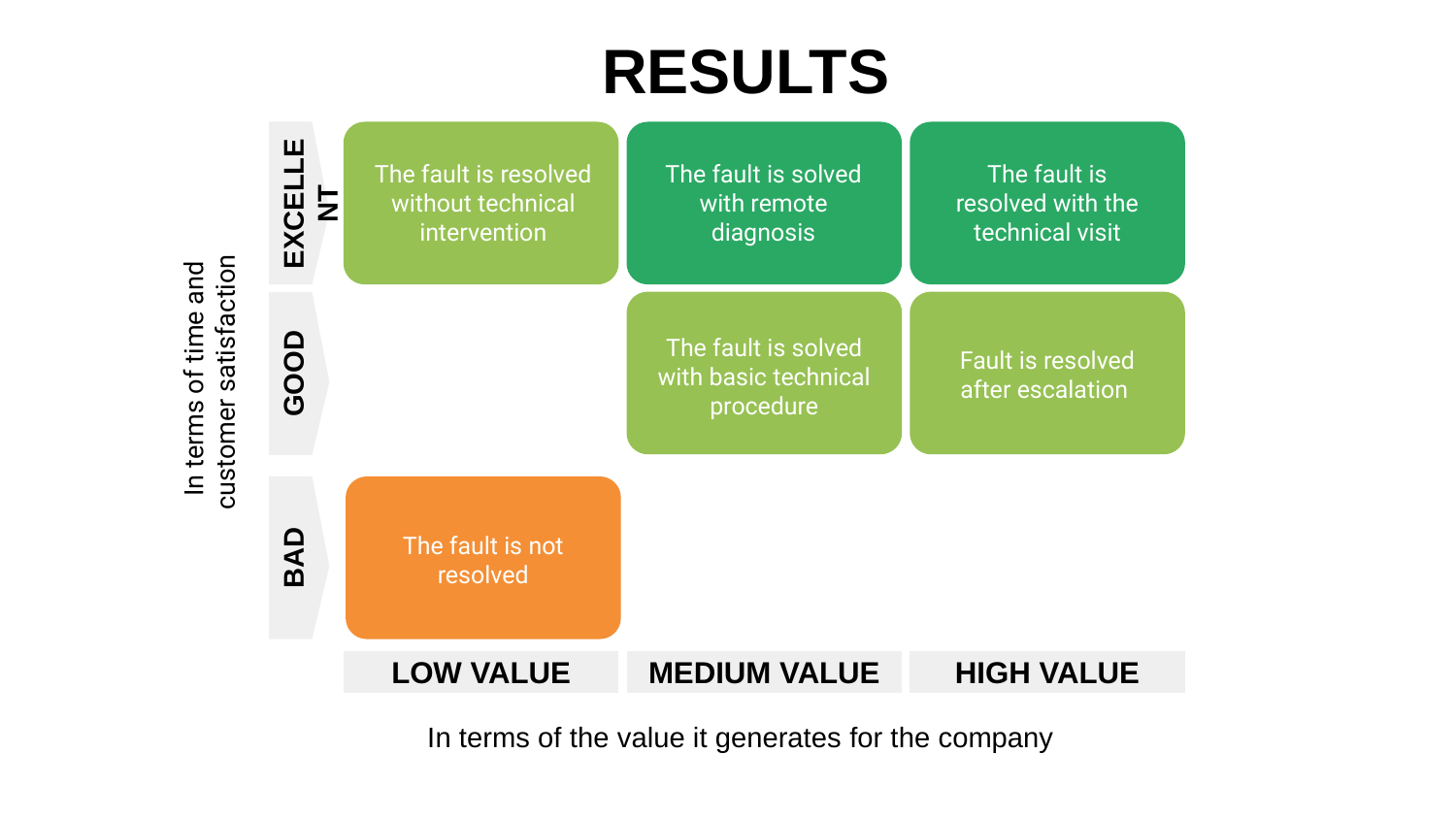

# RESULTS

The fault is resolved without technical intervention
The fault is solved with remote diagnosis
The fault is resolved with the technical visit
EXCELLENT

The fault is solved with basic technical procedure

Fault is resolved after escalation

In terms of time and customer satisfaction
GOOD

The fault is not resolved

BAD
LOW VALUE
MEDIUM VALUE
HIGH VALUE

In terms of the value it generates for the company